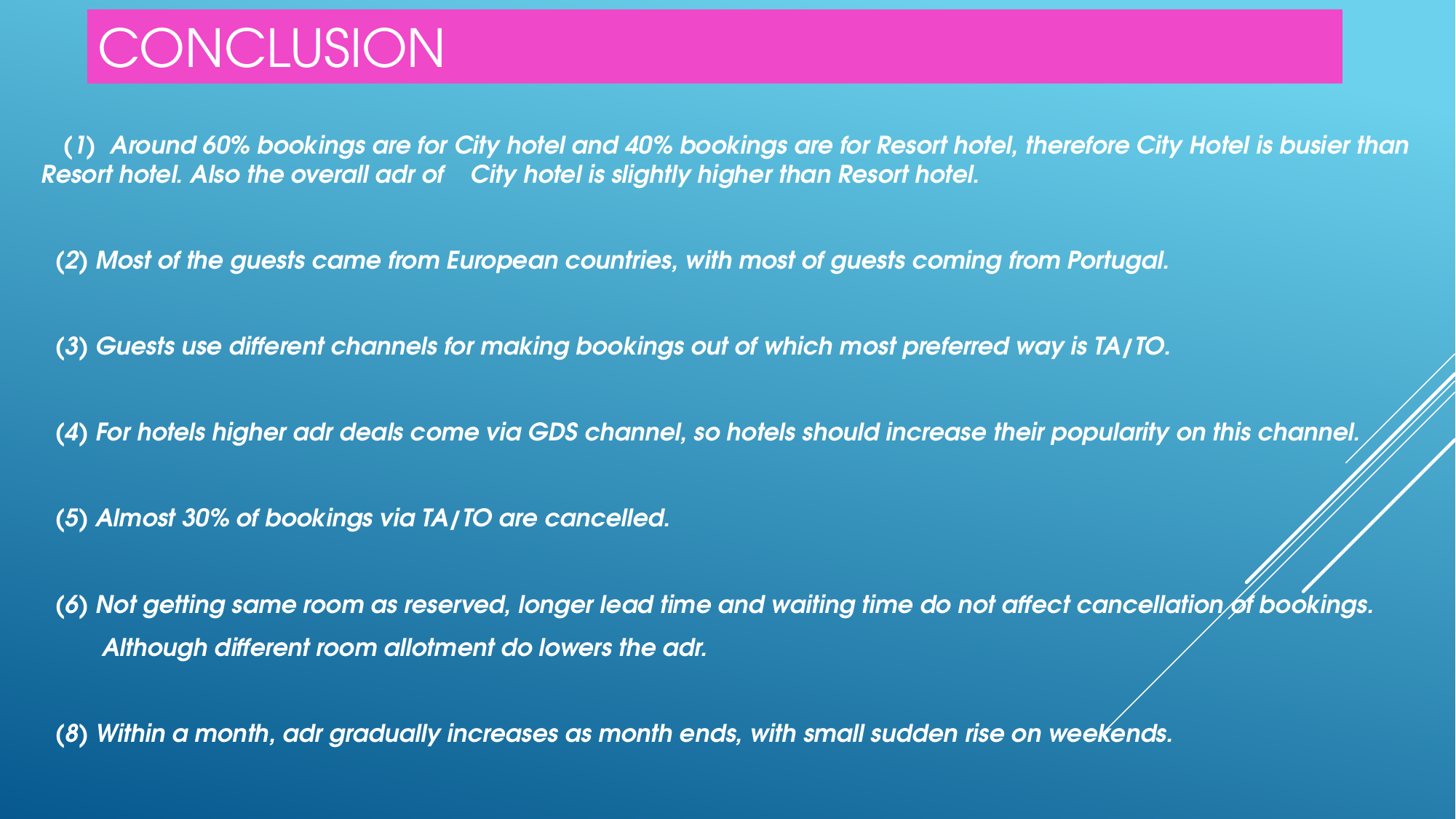

# CONCLUSION
     (1)  Around 60% bookings are for City hotel and 40% bookings are for Resort hotel, therefore City Hotel is busier than     Resort hotel. Also the overall adr of    City hotel is slightly higher than Resort hotel.

    (2) Most of the guests came from European countries, with most of guests coming from Portugal.

    (3) Guests use different channels for making bookings out of which most preferred way is TA/TO.

    (4) For hotels higher adr deals come via GDS channel, so hotels should increase their popularity on this channel.

    (5) Almost 30% of bookings via TA/TO are cancelled.

    (6) Not getting same room as reserved, longer lead time and waiting time do not affect cancellation of bookings.
           Although different room allotment do lowers the adr.

    (8) Within a month, adr gradually increases as month ends, with small sudden rise on weekends.